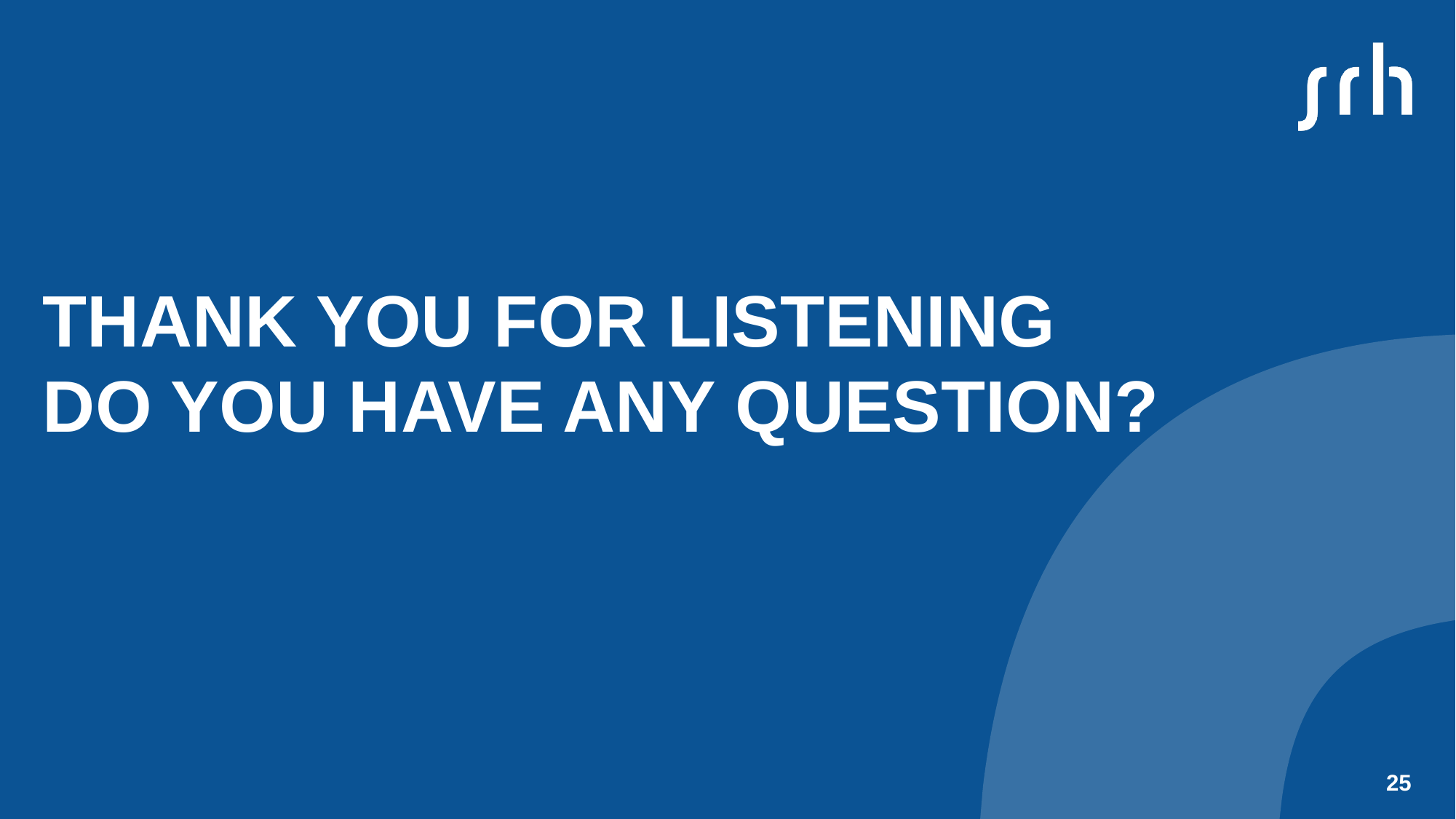

# THANK YOU FOR LISTENING
DO YOU HAVE ANY QUESTION?
25